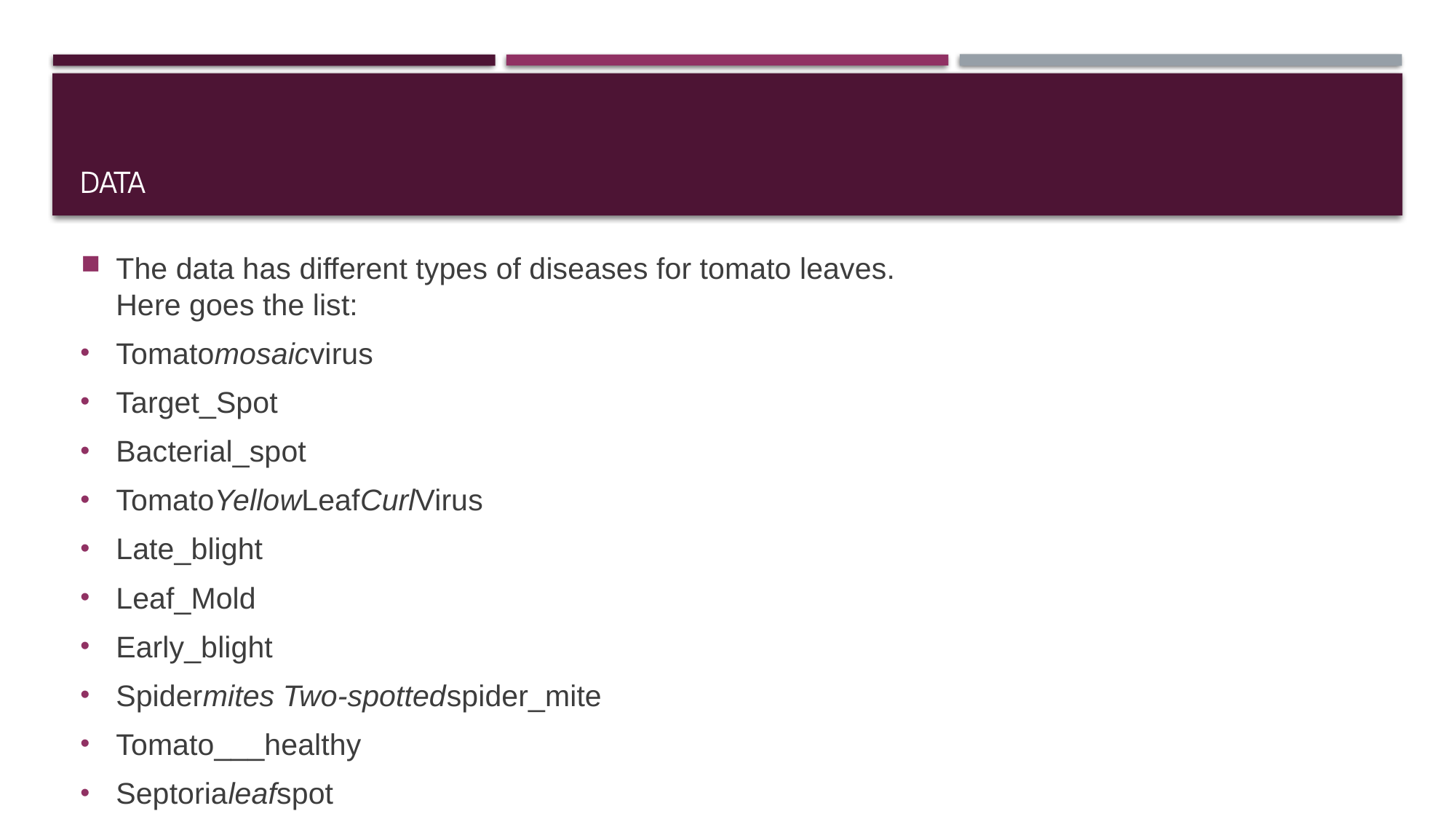

# Data
The data has different types of diseases for tomato leaves.
Here goes the list:
Tomatomosaicvirus
Target_Spot
Bacterial_spot
TomatoYellowLeafCurlVirus
Late_blight
Leaf_Mold
Early_blight
Spidermites Two-spottedspider_mite
Tomato___healthy
Septorialeafspot